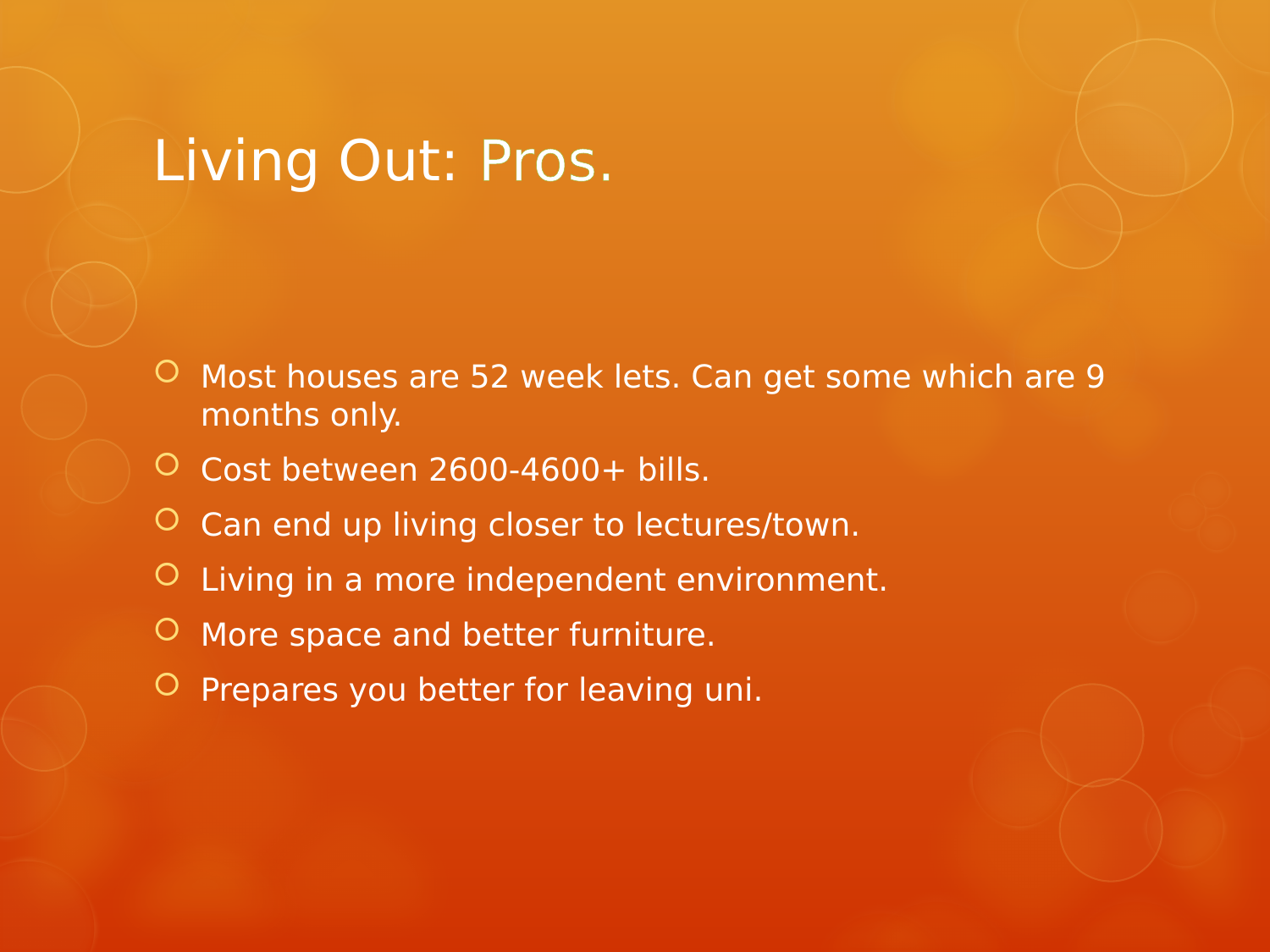

# Living Out: Pros.
Most houses are 52 week lets. Can get some which are 9 months only.
Cost between 2600-4600+ bills.
Can end up living closer to lectures/town.
Living in a more independent environment.
More space and better furniture.
Prepares you better for leaving uni.